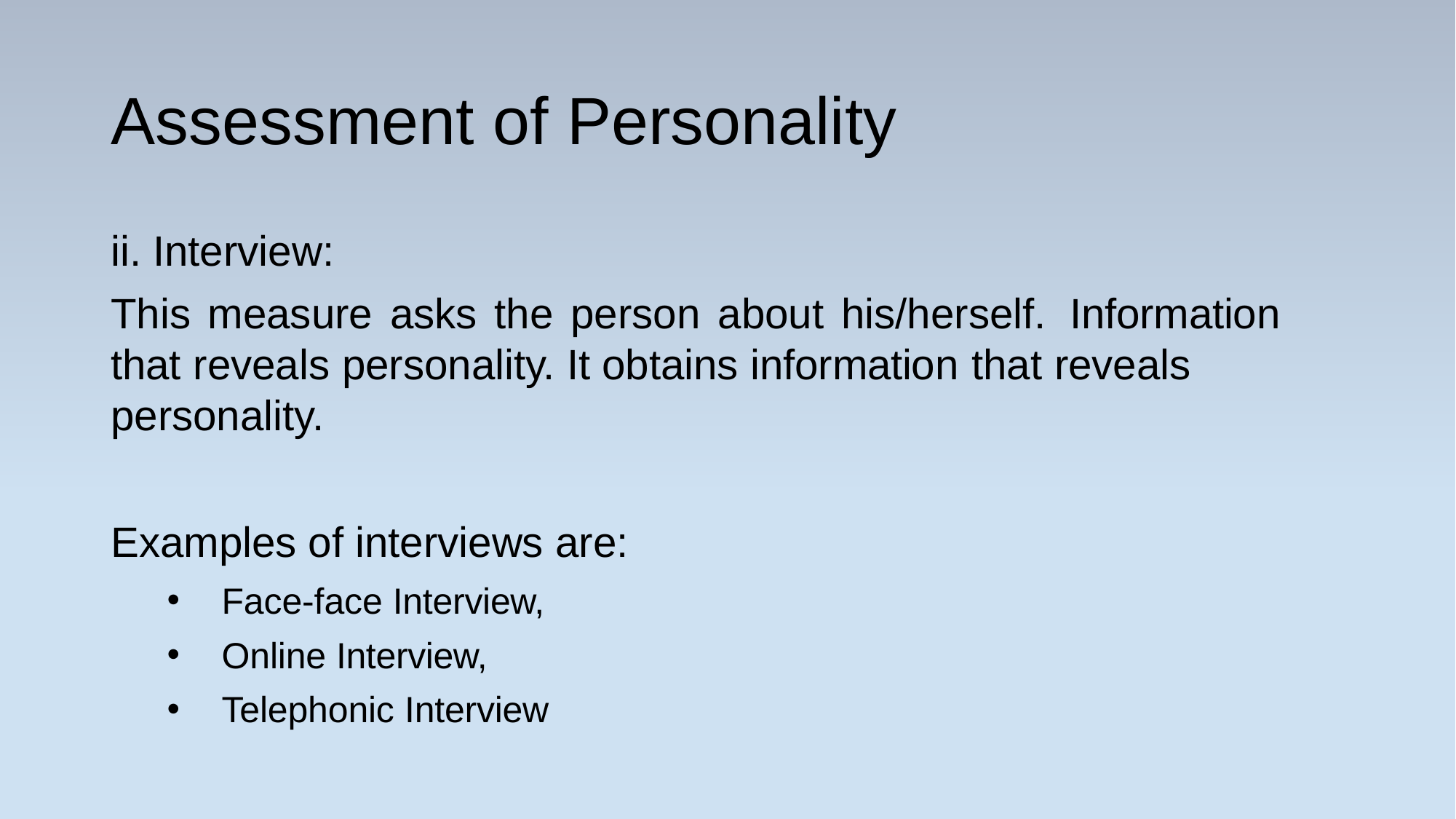

# Assessment of Personality
ii. Interview:
This measure asks the person about his/herself.  Information that reveals personality. It obtains information that reveals personality.

Examples of interviews are:
Face-face Interview,
Online Interview,
Telephonic Interview